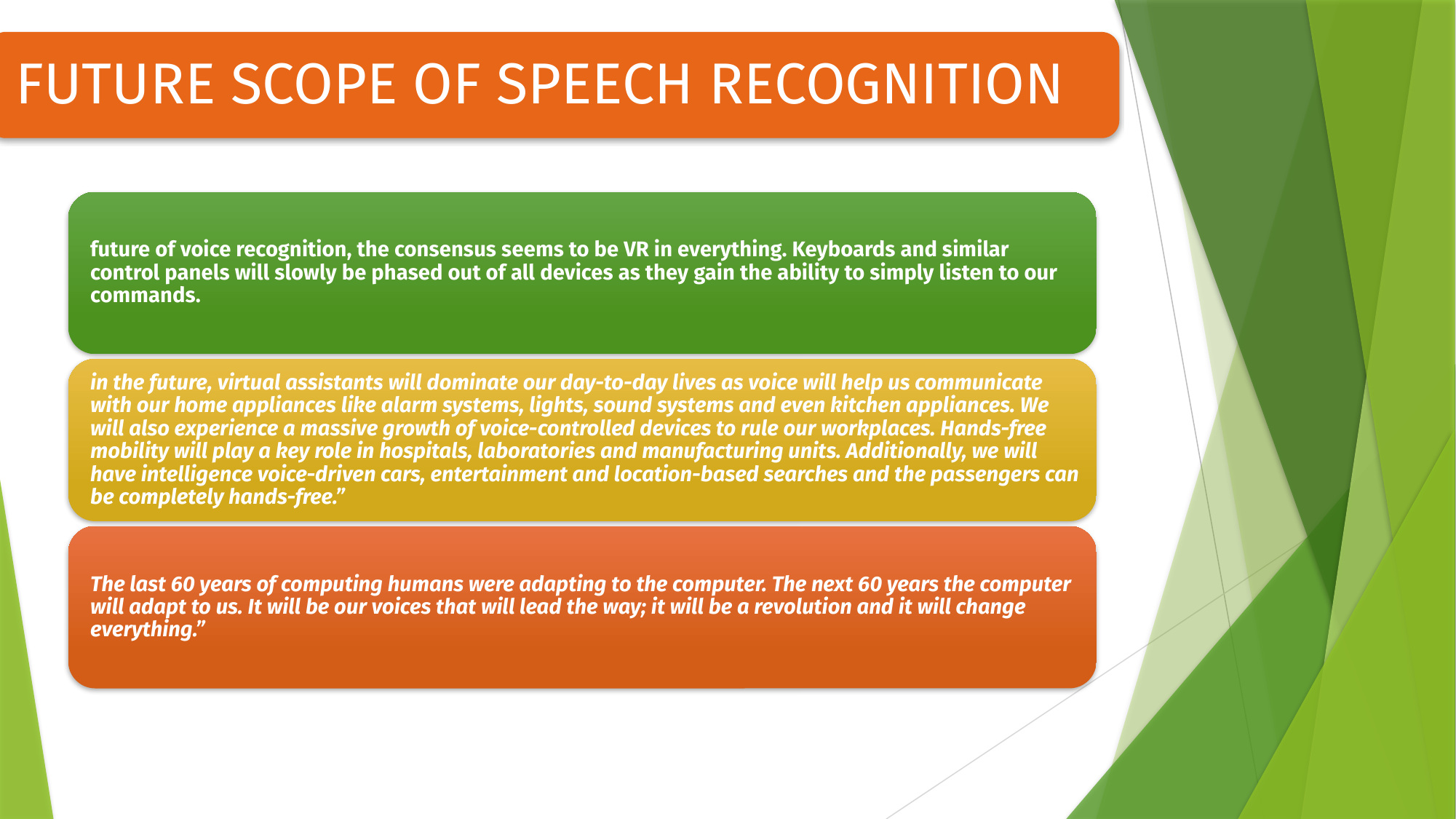

FUTURE SCOPE OF SPEECH RECOGNITION
future of voice recognition, the consensus seems to be VR in everything. Keyboards and similar control panels will slowly be phased out of all devices as they gain the ability to simply listen to our commands.
in the future, virtual assistants will dominate our day-to-day lives as voice will help us communicate with our home appliances like alarm systems, lights, sound systems and even kitchen appliances. We will also experience a massive growth of voice-controlled devices to rule our workplaces. Hands-free mobility will play a key role in hospitals, laboratories and manufacturing units. Additionally, we will have intelligence voice-driven cars, entertainment and location-based searches and the passengers can be completely hands-free.”
The last 60 years of computing humans were adapting to the computer. The next 60 years the computer will adapt to us. It will be our voices that will lead the way; it will be a revolution and it will change everything.”